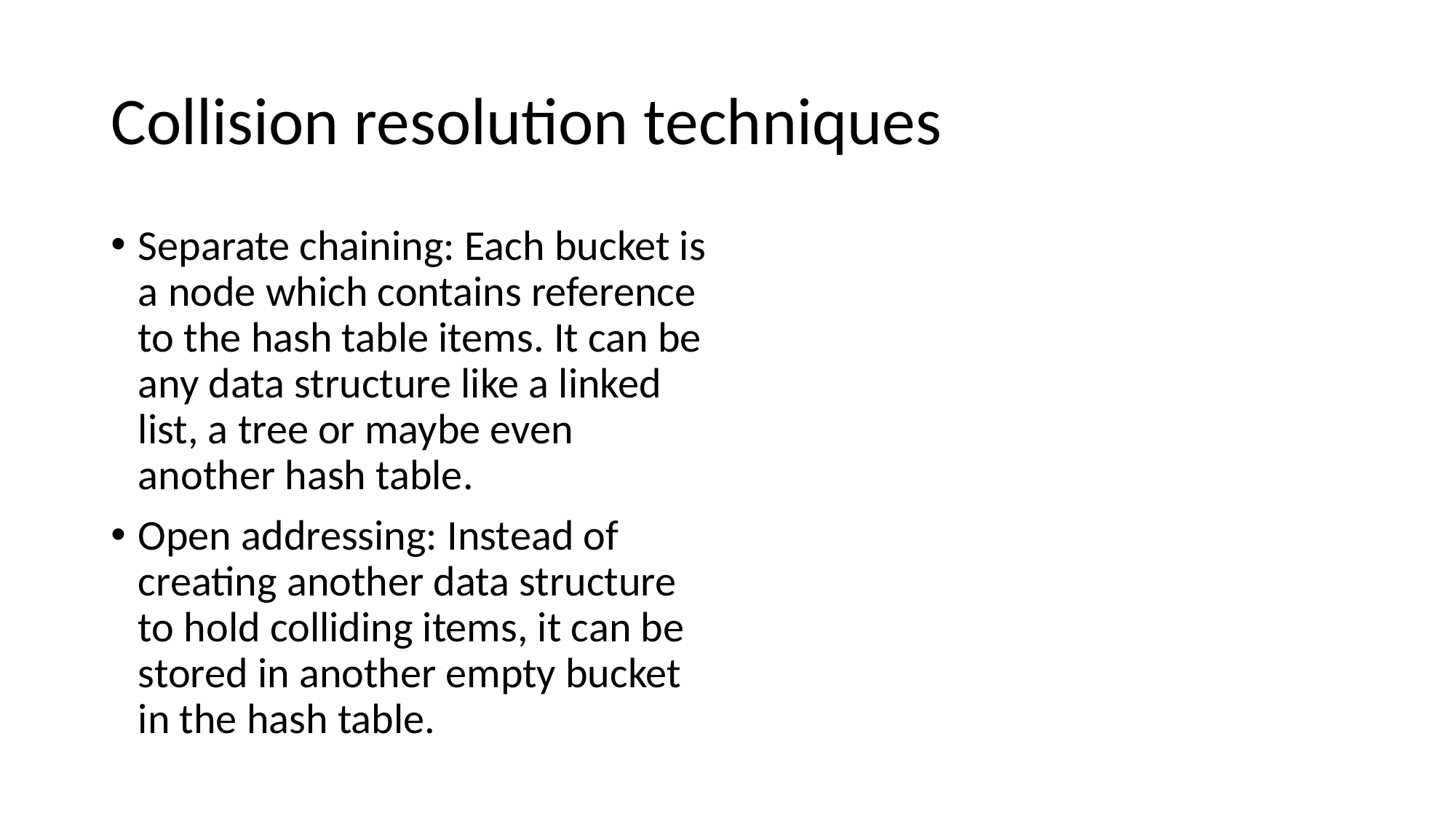

# Collision resolution techniques
Separate chaining: Each bucket is a node which contains reference to the hash table items. It can be any data structure like a linked list, a tree or maybe even another hash table.
Open addressing: Instead of creating another data structure to hold colliding items, it can be stored in another empty bucket in the hash table.